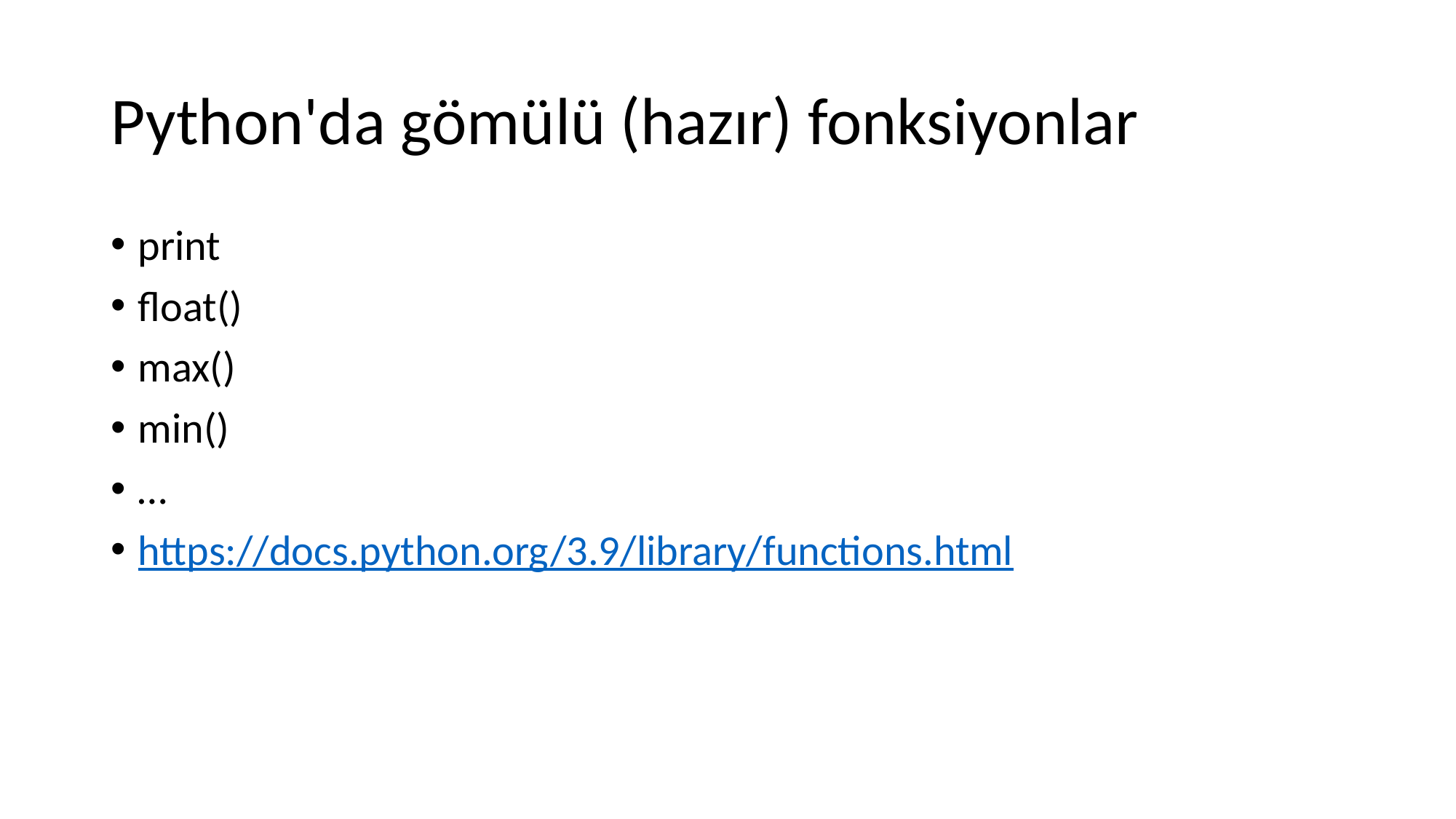

# Python'da gömülü (hazır) fonksiyonlar
print
float()
max()
min()
…
https://docs.python.org/3.9/library/functions.html